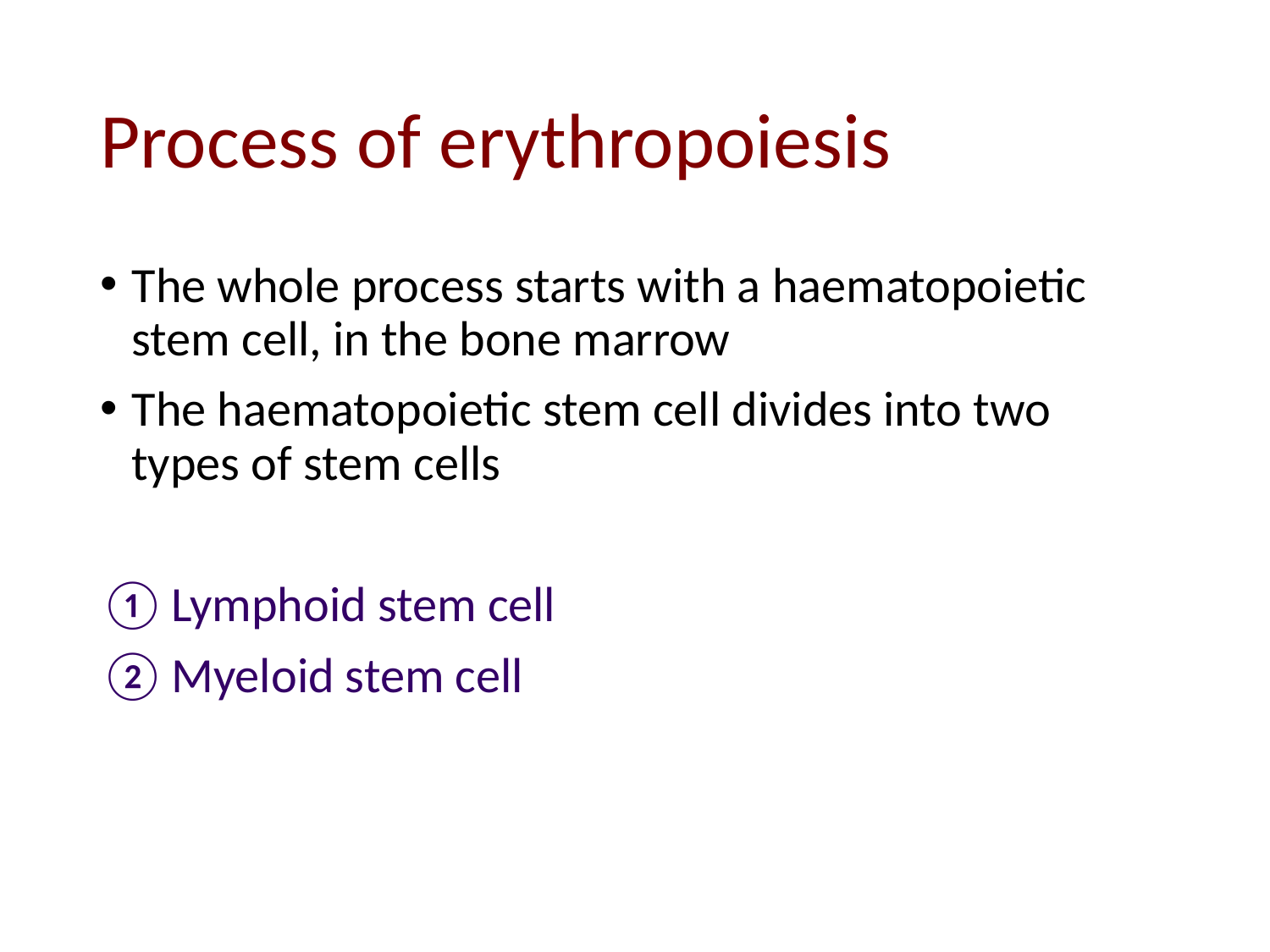

# Process of erythropoiesis
The whole process starts with a haematopoietic stem cell, in the bone marrow
The haematopoietic stem cell divides into two types of stem cells

Lymphoid stem cell
Myeloid stem cell